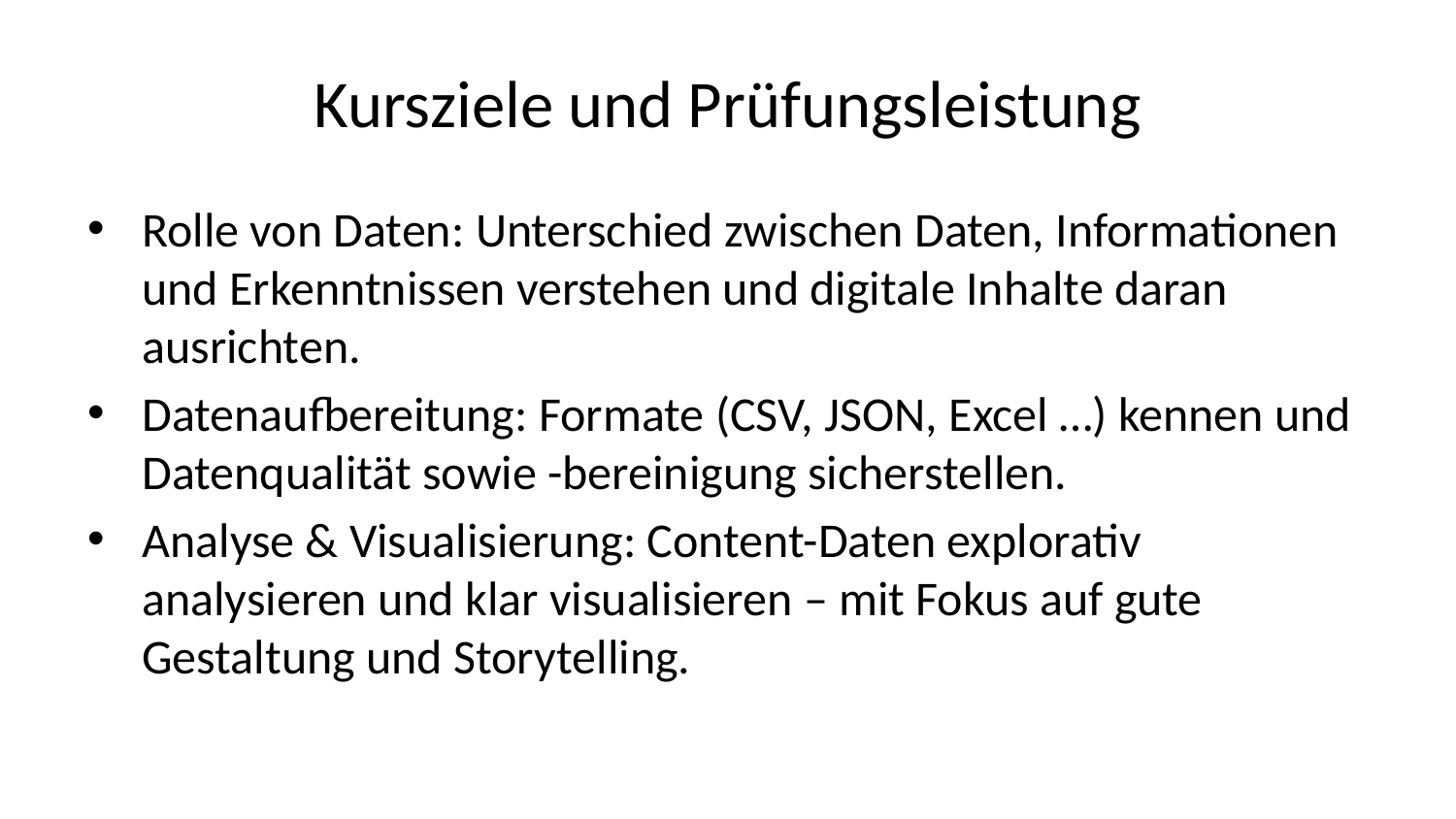

# Kursziele und Prüfungsleistung
Rolle von Daten: Unterschied zwischen Daten, Informationen und Erkenntnissen verstehen und digitale Inhalte daran ausrichten.
Datenaufbereitung: Formate (CSV, JSON, Excel …) kennen und Datenqualität sowie -bereinigung sicherstellen.
Analyse & Visualisierung: Content-Daten explorativ analysieren und klar visualisieren – mit Fokus auf gute Gestaltung und Storytelling.